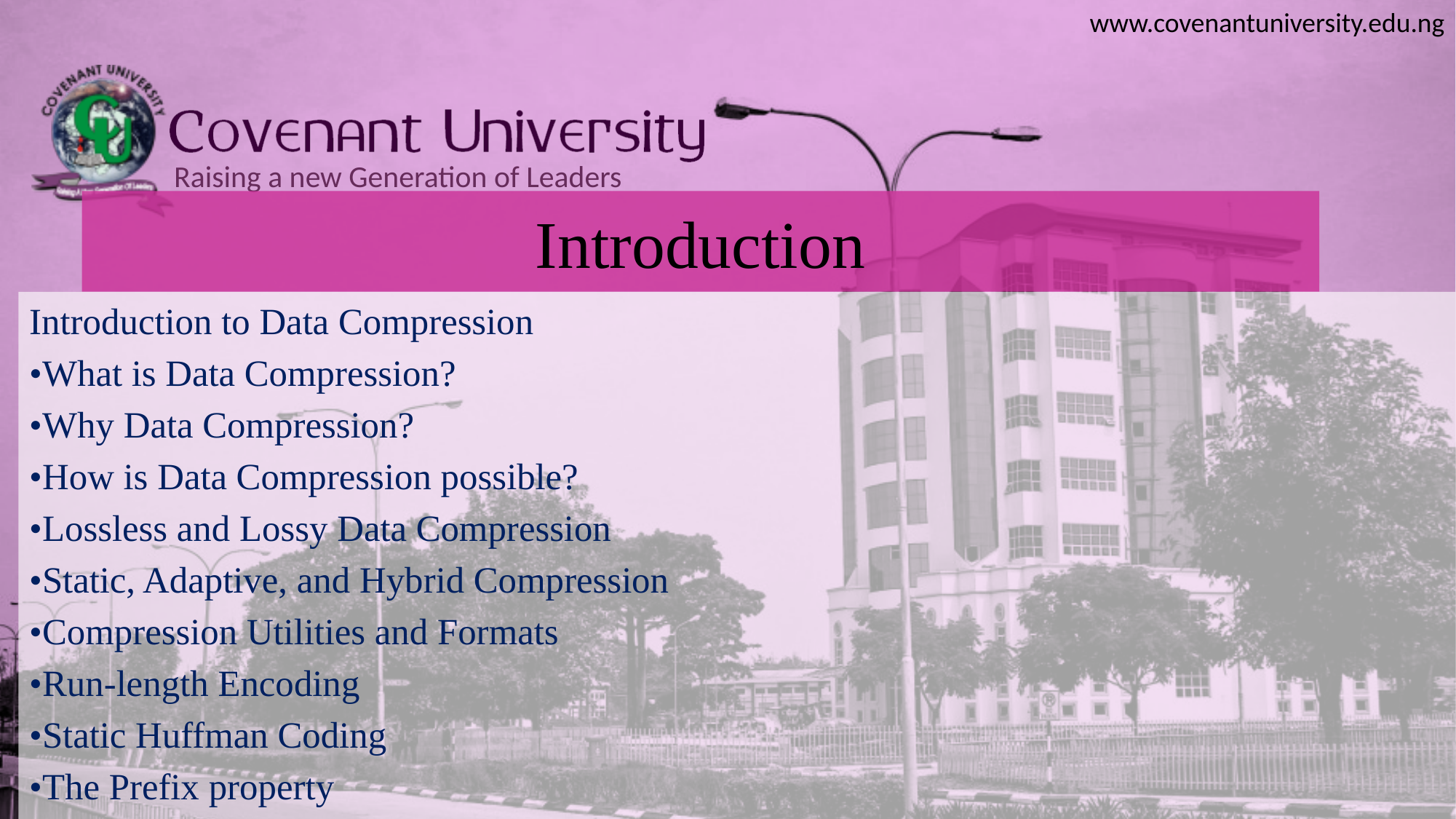

# Introduction
Introduction to Data Compression
•What is Data Compression?
•Why Data Compression?
•How is Data Compression possible?
•Lossless and Lossy Data Compression
•Static, Adaptive, and Hybrid Compression
•Compression Utilities and Formats
•Run-length Encoding
•Static Huffman Coding
•The Prefix property